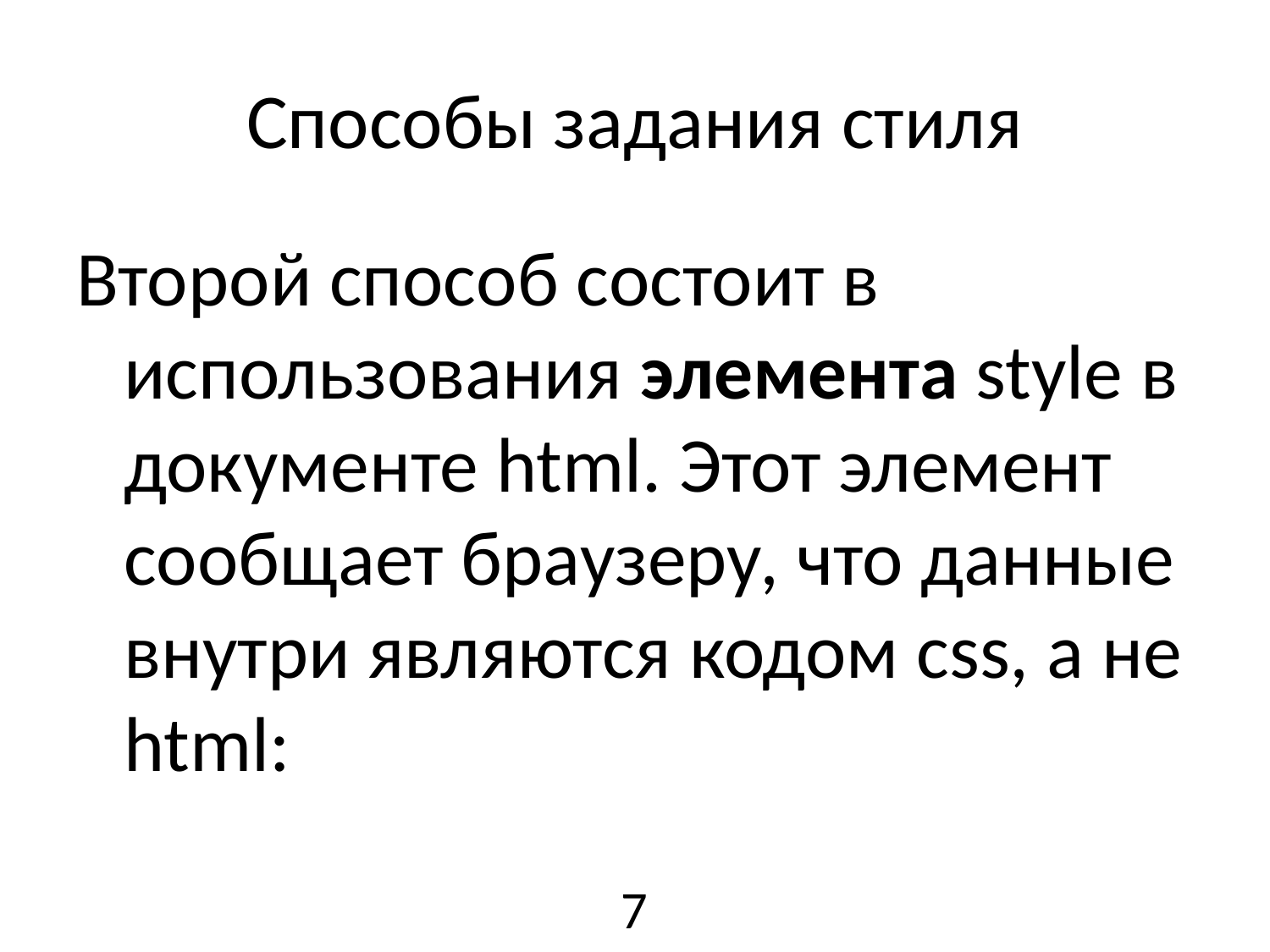

# Способы задания стиля
Второй способ состоит в использования элемента style в документе html. Этот элемент сообщает браузеру, что данные внутри являются кодом css, а не html:

7